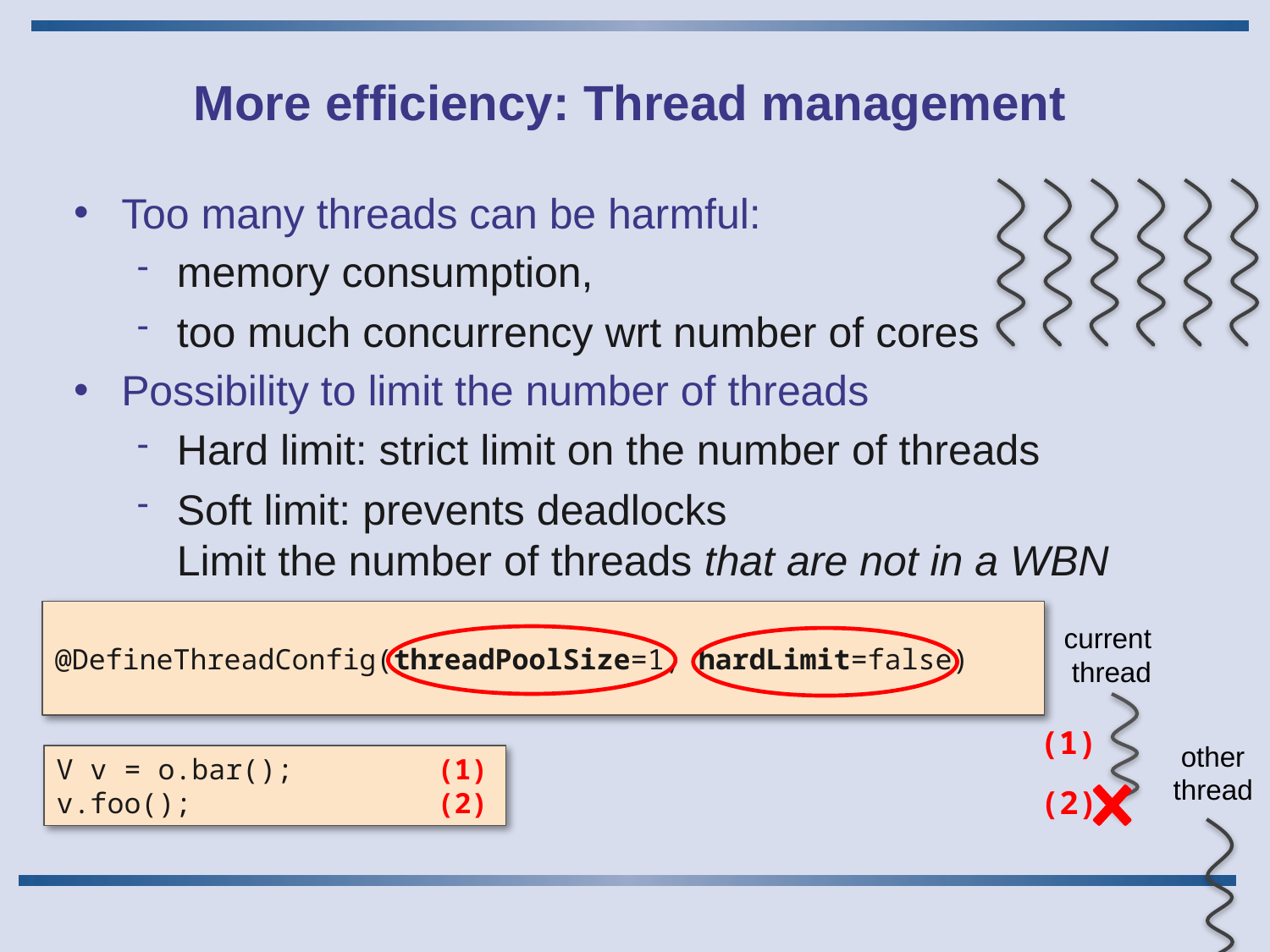

# More efficiency: Thread management
Too many threads can be harmful:
memory consumption,
too much concurrency wrt number of cores
Possibility to limit the number of threads
Hard limit: strict limit on the number of threads
Soft limit: prevents deadlocks
Limit the number of threads that are not in a WBN

@DefineThreadConfig(threadPoolSize=1, hardLimit=false)

current
thread

(1)
other
thread
V v = o.bar();		(1)
v.foo();		(2)

(2)